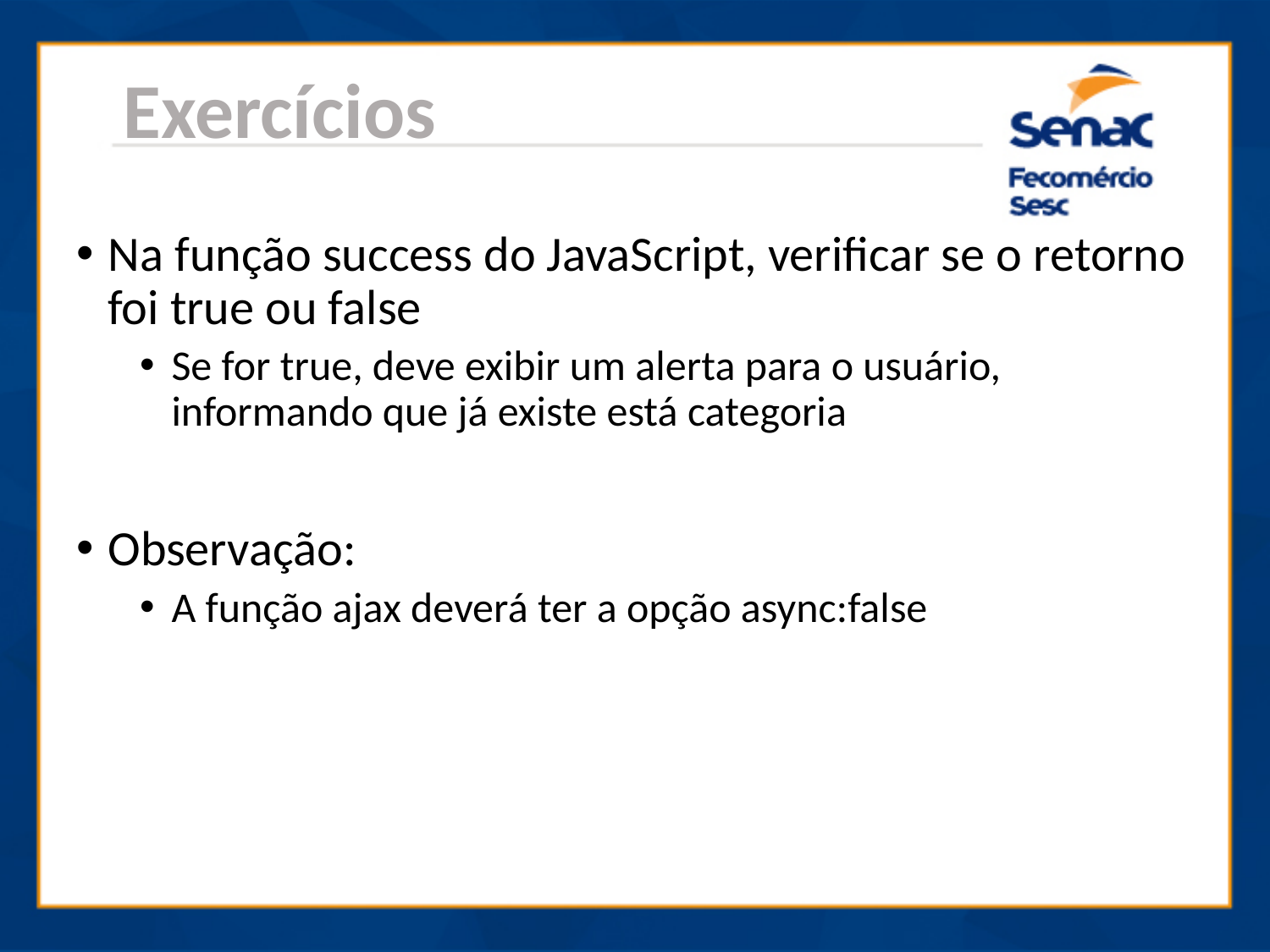

Exercícios
Na função success do JavaScript, verificar se o retorno foi true ou false
Se for true, deve exibir um alerta para o usuário, informando que já existe está categoria

Observação:
A função ajax deverá ter a opção async:false